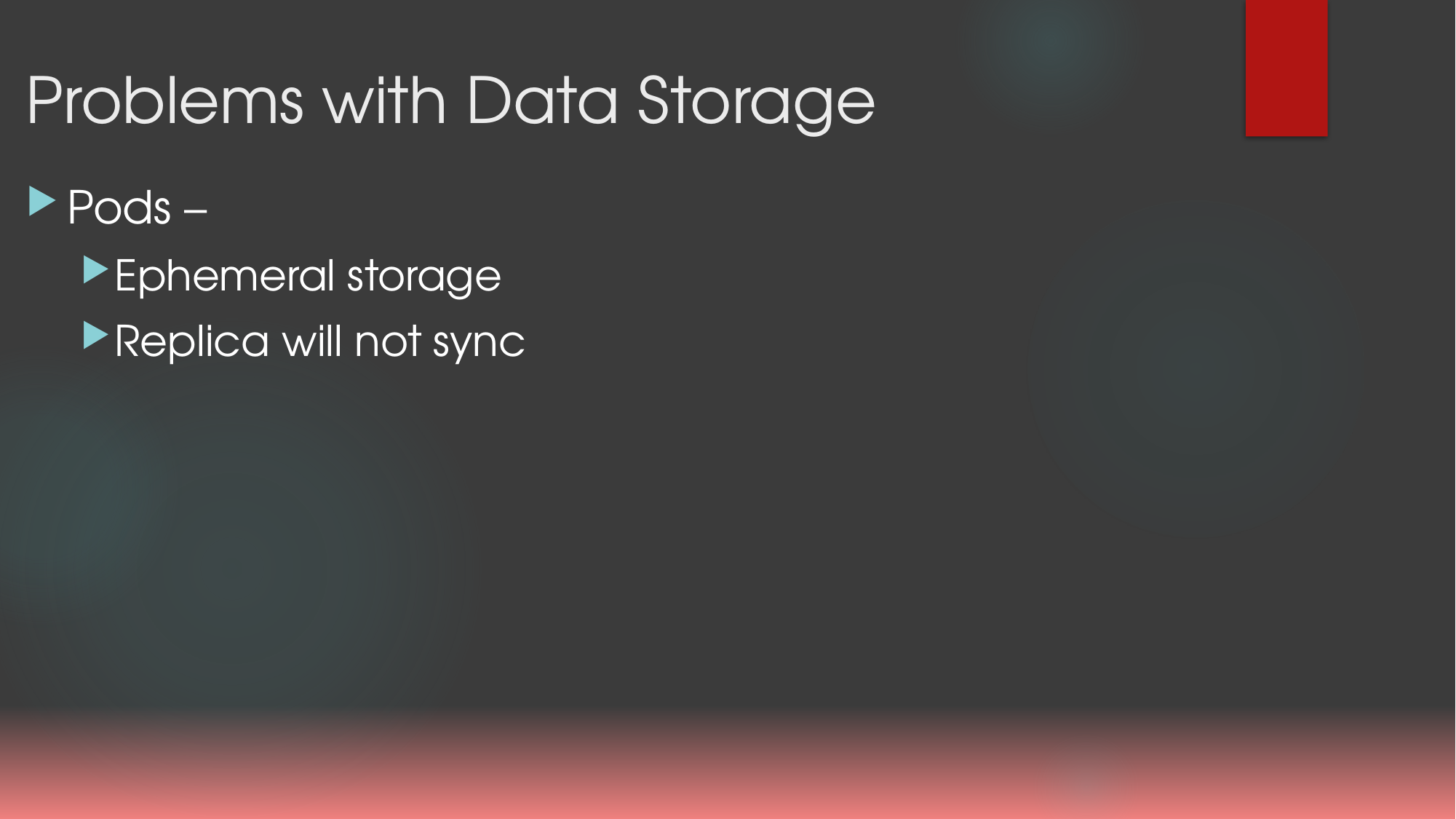

# Problems with Data Storage
Pods –
Ephemeral storage
Replica will not sync